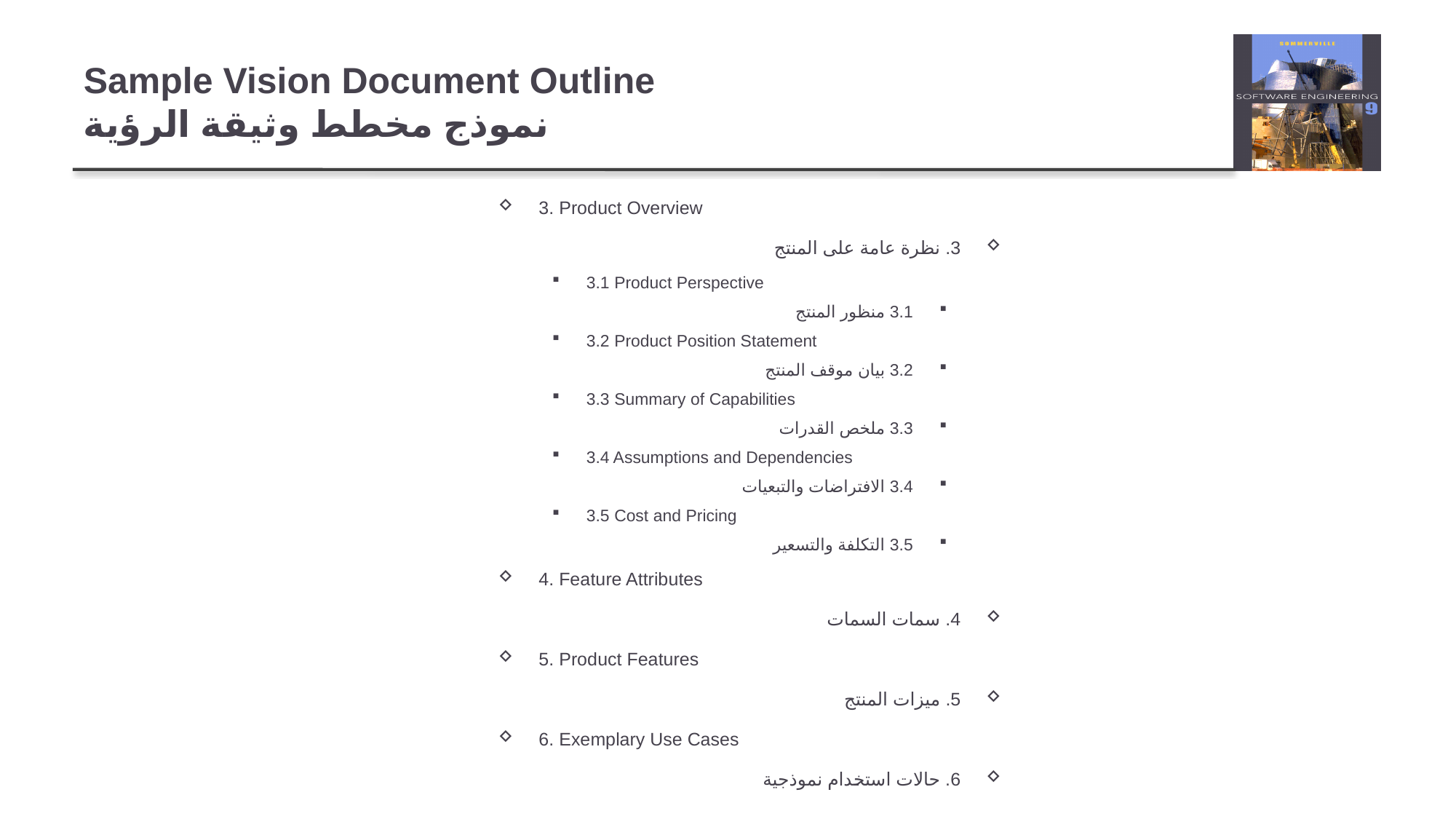

# Sample Vision Document Outline نموذج مخطط وثيقة الرؤية
3. Product Overview
3. نظرة عامة على المنتج
3.1 Product Perspective
3.1 منظور المنتج
3.2 Product Position Statement
3.2 بيان موقف المنتج
3.3 Summary of Capabilities
3.3 ملخص القدرات
3.4 Assumptions and Dependencies
3.4 الافتراضات والتبعيات
3.5 Cost and Pricing
3.5 التكلفة والتسعير
4. Feature Attributes
4. سمات السمات
5. Product Features
5. ميزات المنتج
6. Exemplary Use Cases
6. حالات استخدام نموذجية